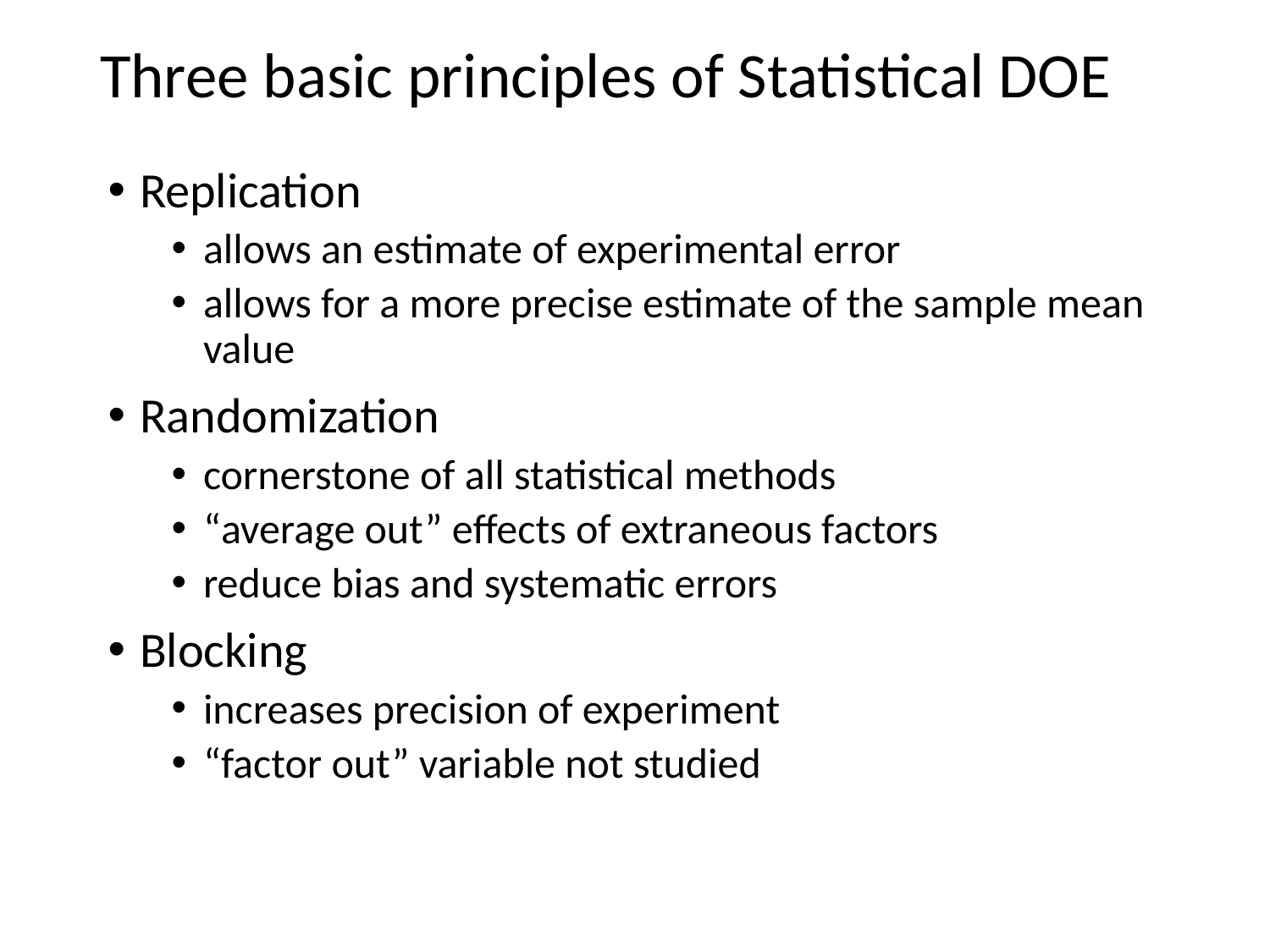

# Three basic principles of Statistical DOE
Replication
allows an estimate of experimental error
allows for a more precise estimate of the sample mean value
Randomization
cornerstone of all statistical methods
“average out” effects of extraneous factors
reduce bias and systematic errors
Blocking
increases precision of experiment
“factor out” variable not studied